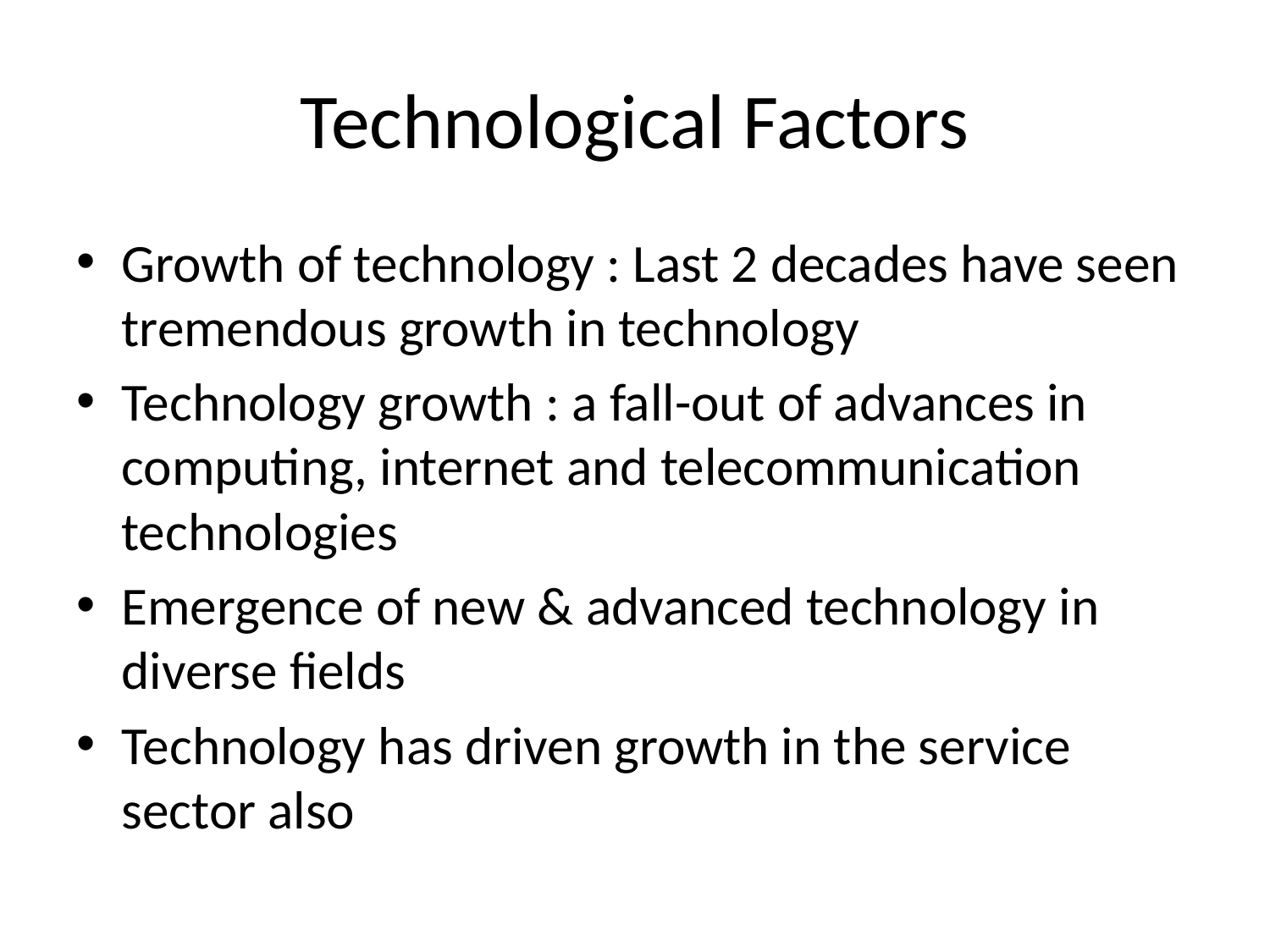

# Technological Factors
Growth of technology : Last 2 decades have seen tremendous growth in technology
Technology growth : a fall-out of advances in computing, internet and telecommunication technologies
Emergence of new & advanced technology in diverse fields
Technology has driven growth in the service sector also